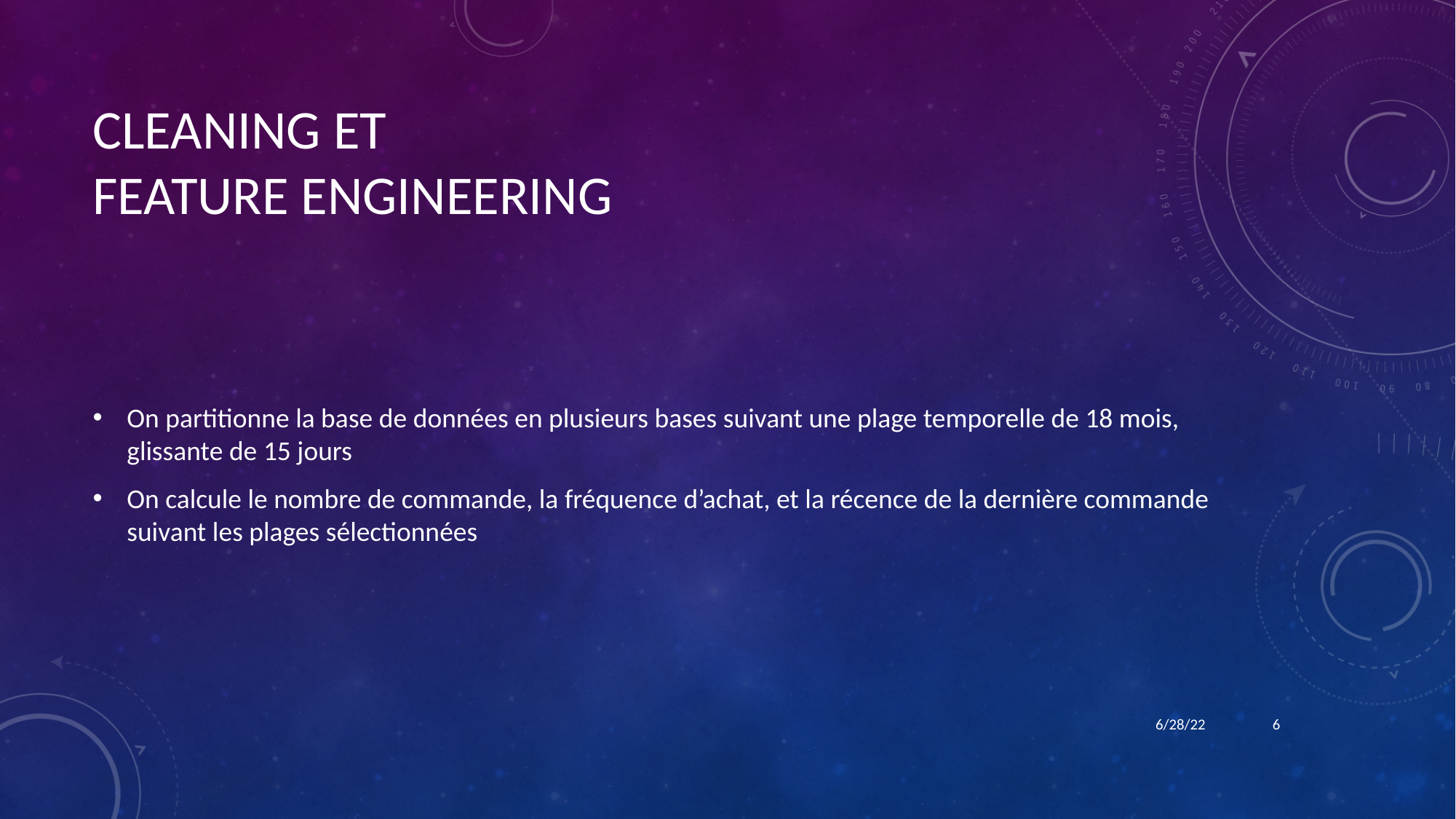

# Cleaning et feature engineering
On partitionne la base de données en plusieurs bases suivant une plage temporelle de 18 mois, glissante de 15 jours
On calcule le nombre de commande, la fréquence d’achat, et la récence de la dernière commande suivant les plages sélectionnées

6/28/22
6